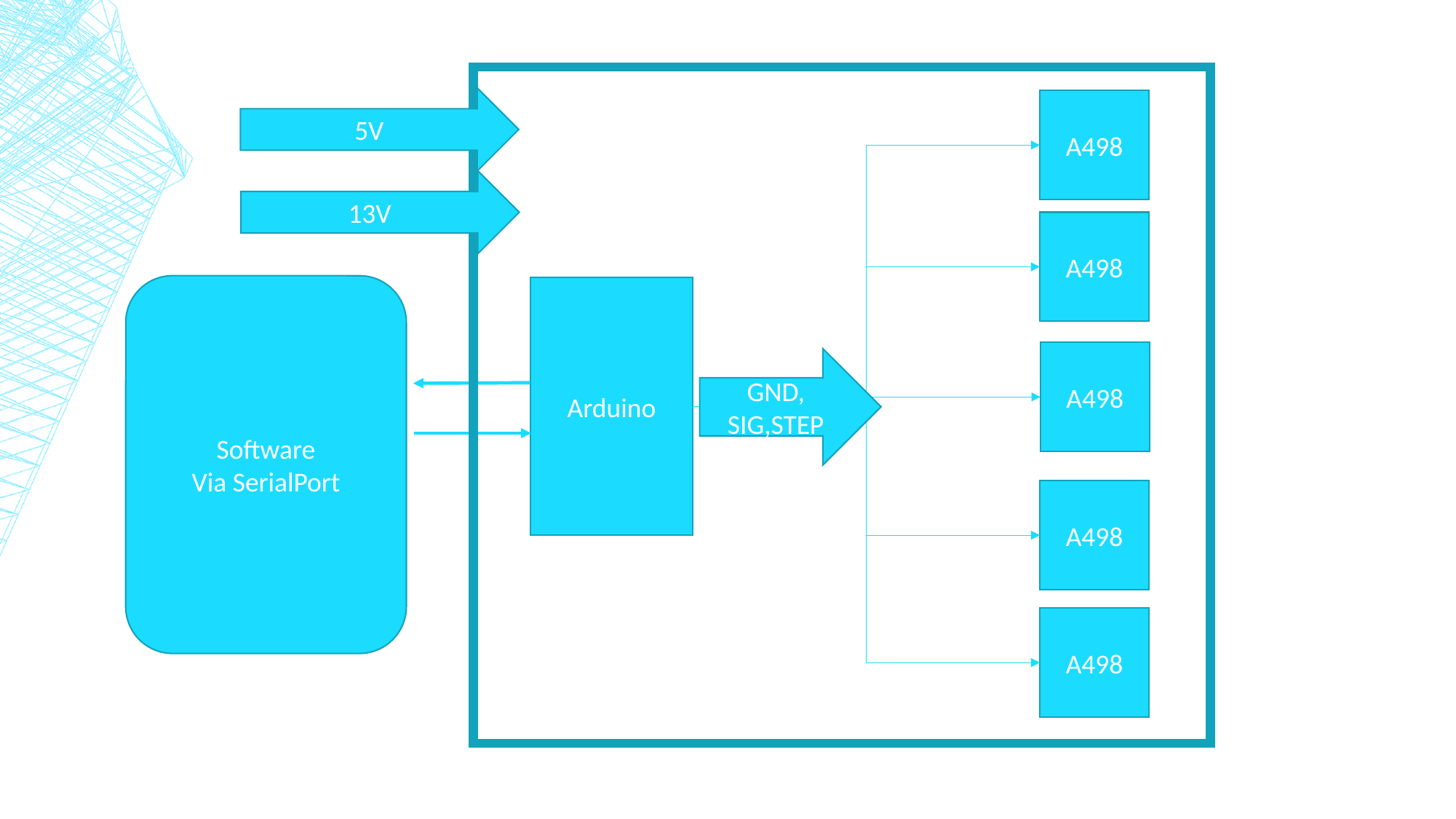

5V
A498
13V
A498
Software
Via SerialPort
Arduino
A498
GND, SIG,STEP
A498
A498